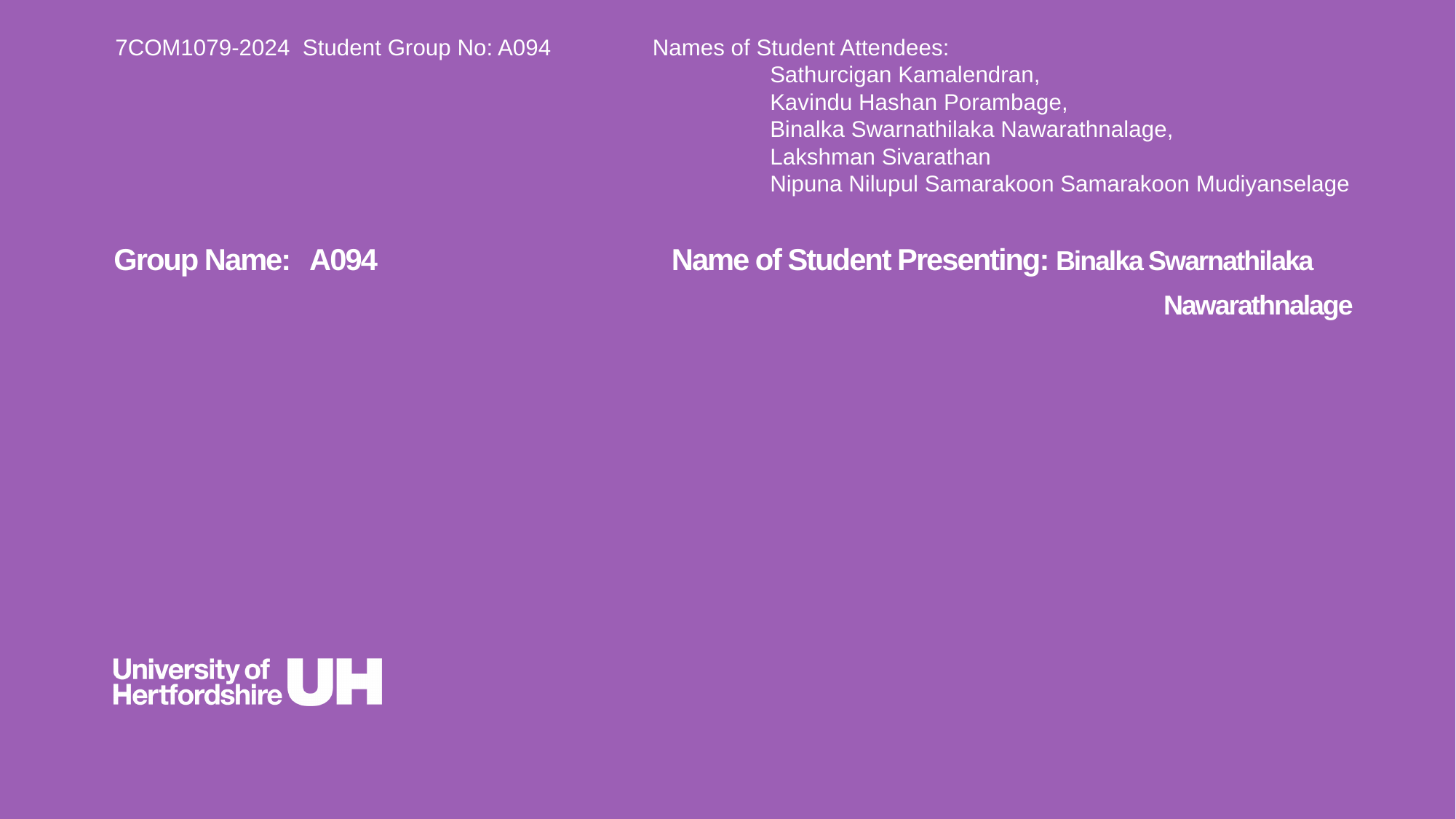

7COM1079-2024  Student Group No: A094                Names of Student Attendees:
						Sathurcigan Kamalendran,
						Kavindu Hashan Porambage,
						Binalka Swarnathilaka Nawarathnalage,
						Lakshman Sivarathan
						Nipuna Nilupul Samarakoon Samarakoon Mudiyanselage
Group Name:   A094                                           Name of Student Presenting: Binalka Swarnathilaka 										           Nawarathnalage
# Research Question – Tutorial Presentation for Feedback Date:  28/10/2024